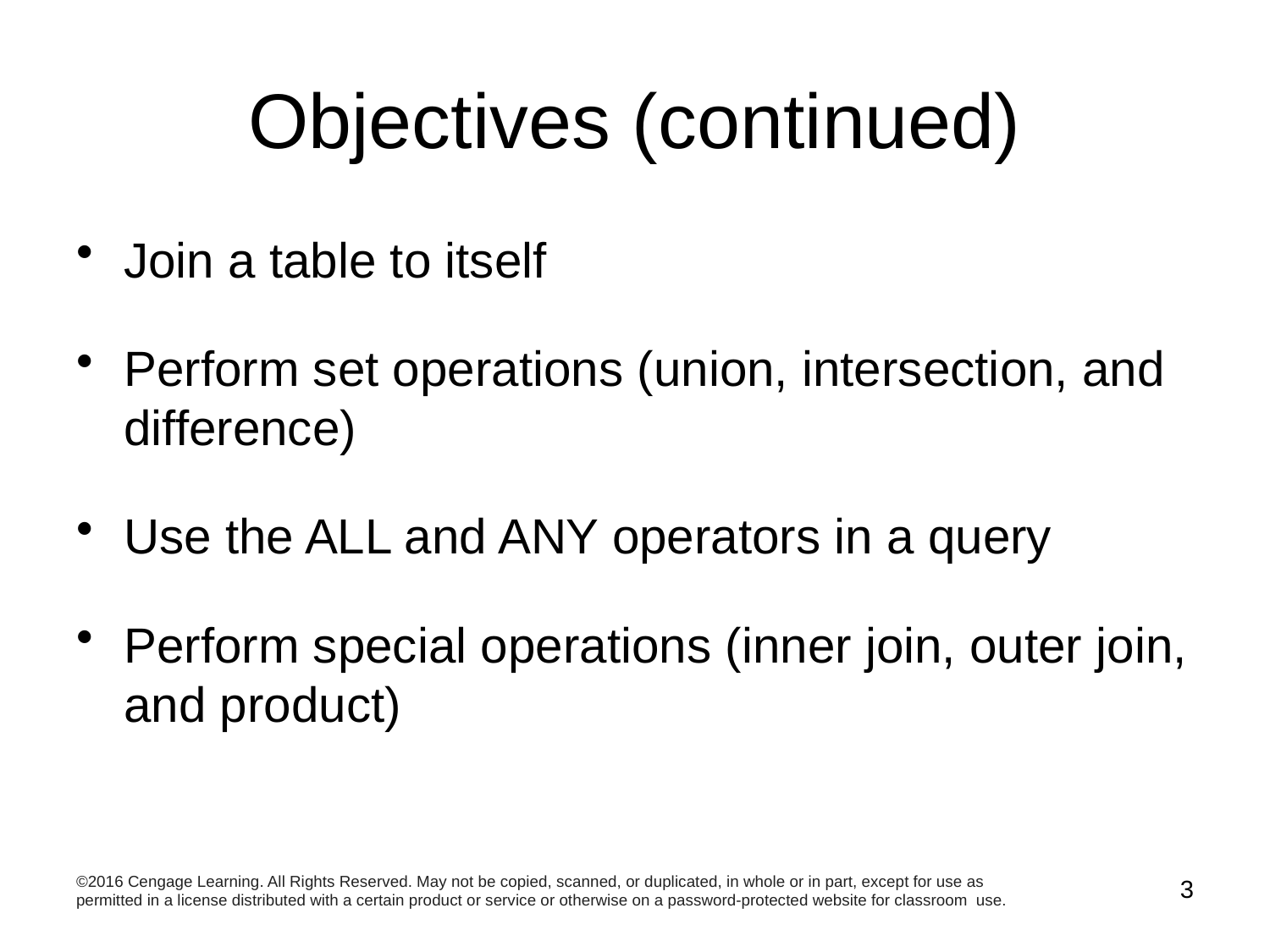

# Objectives (continued)
Join a table to itself
Perform set operations (union, intersection, and difference)
Use the ALL and ANY operators in a query
Perform special operations (inner join, outer join, and product)

©2016 Cengage Learning. All Rights Reserved. May not be copied, scanned, or duplicated, in whole or in part, except for use as permitted in a license distributed with a certain product or service or otherwise on a password-protected website for classroom  use.
3